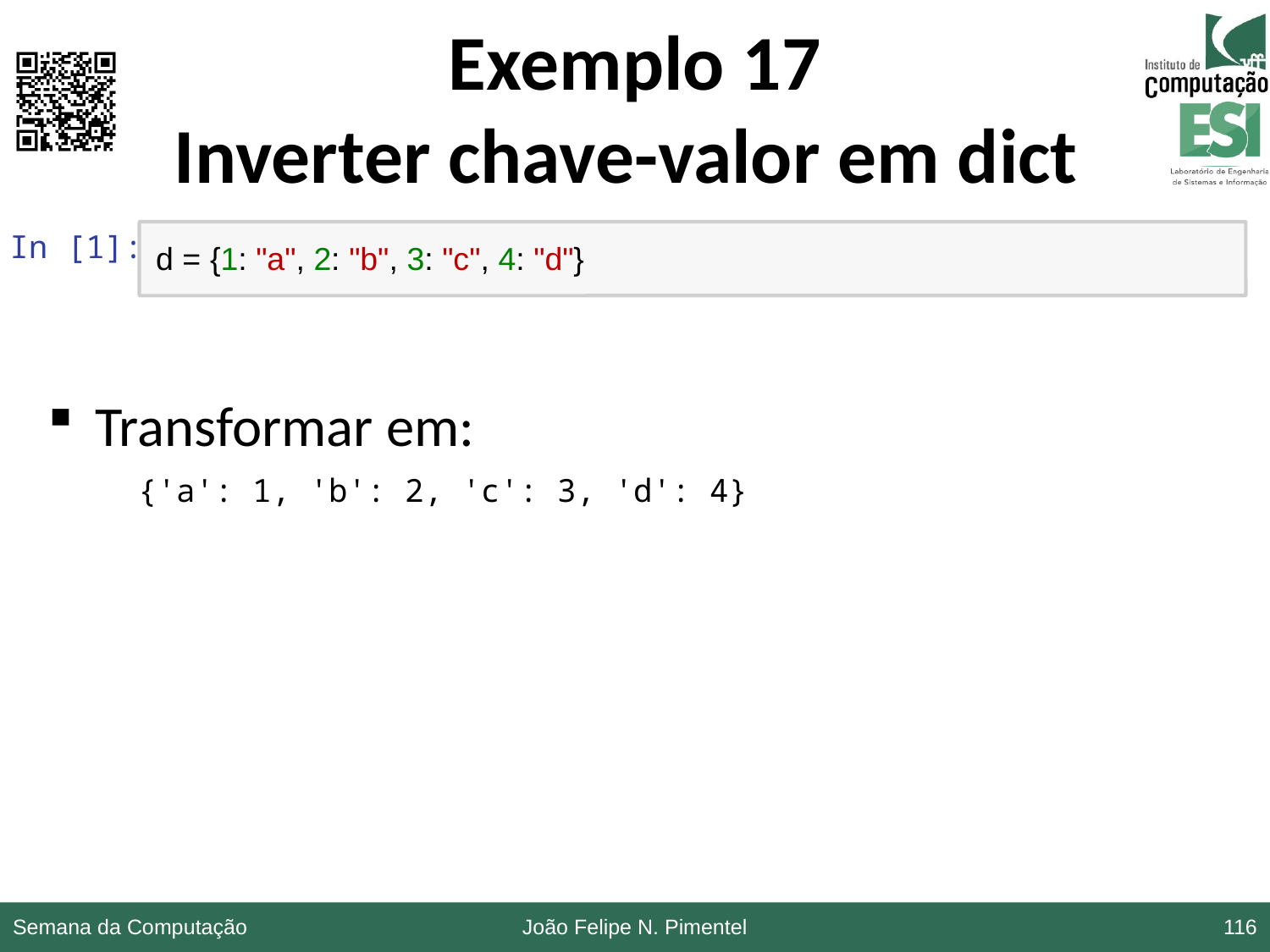

# Exemplo 17 Inverter chave-valor em dict
In [1]:
d = {1: "a", 2: "b", 3: "c", 4: "d"}

Transformar em:

{'a': 1, 'b': 2, 'c': 3, 'd': 4}
Semana da Computação
João Felipe N. Pimentel
116